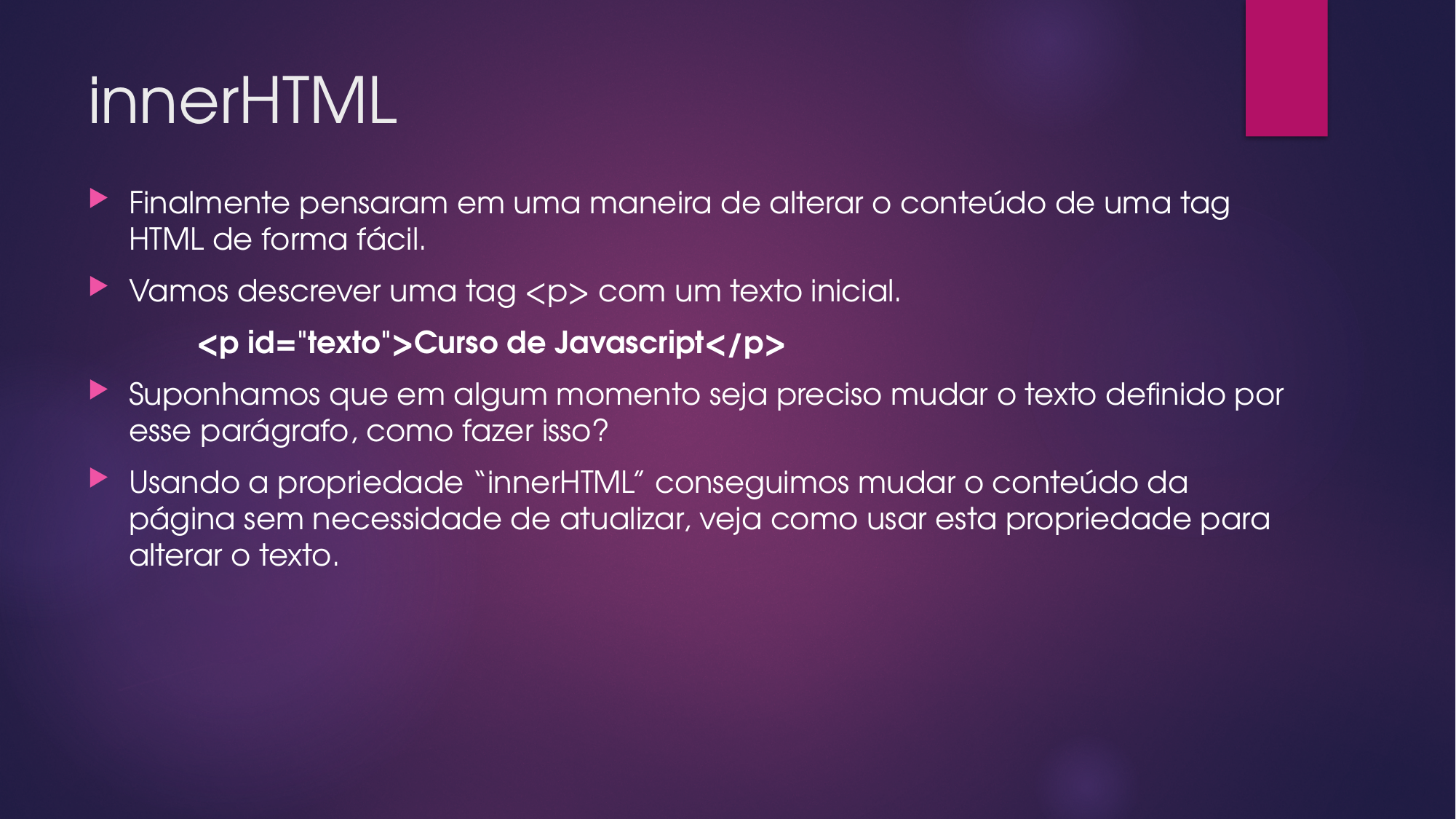

# innerHTML
Finalmente pensaram em uma maneira de alterar o conteúdo de uma tag HTML de forma fácil.
Vamos descrever uma tag <p> com um texto inicial.
	<p id="texto">Curso de Javascript</p>
Suponhamos que em algum momento seja preciso mudar o texto definido por esse parágrafo, como fazer isso?
Usando a propriedade “innerHTML” conseguimos mudar o conteúdo da página sem necessidade de atualizar, veja como usar esta propriedade para alterar o texto.